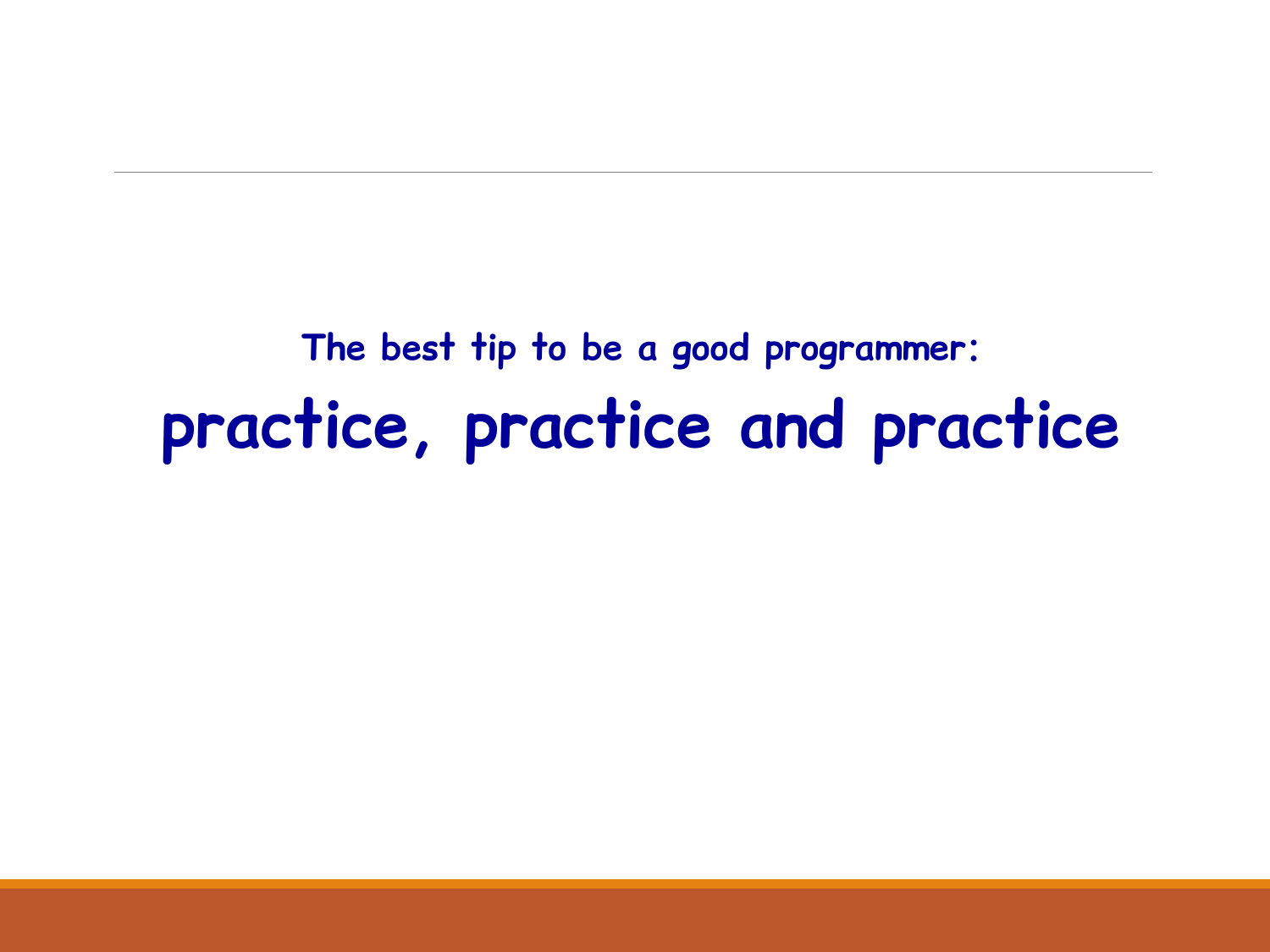

The best tip to be a good programmer:
practice, practice and practice